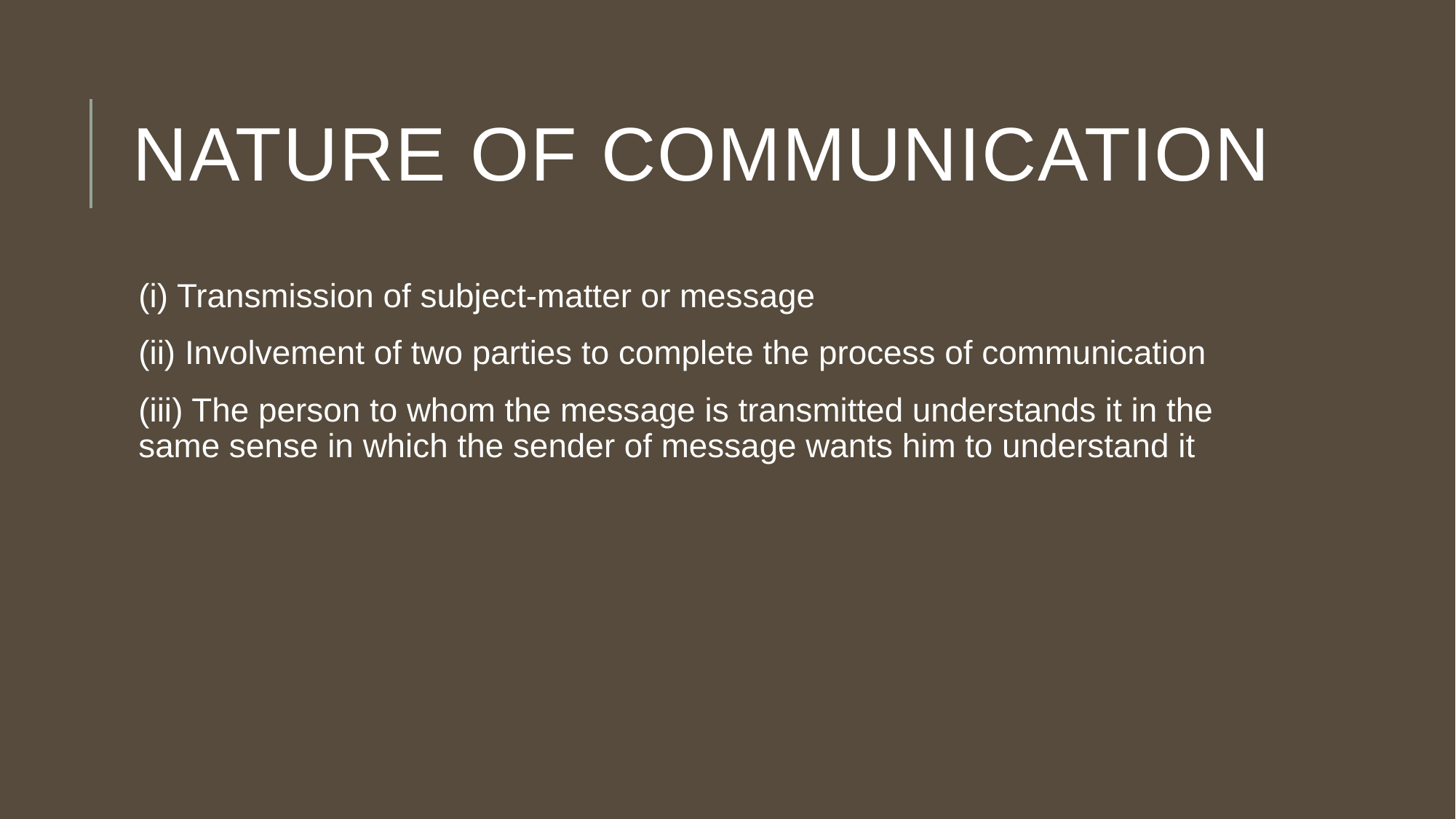

# Nature of Communication
(i) Transmission of subject-matter or message
(ii) Involvement of two parties to complete the process of communication
(iii) The person to whom the message is transmitted understands it in the same sense in which the sender of message wants him to understand it